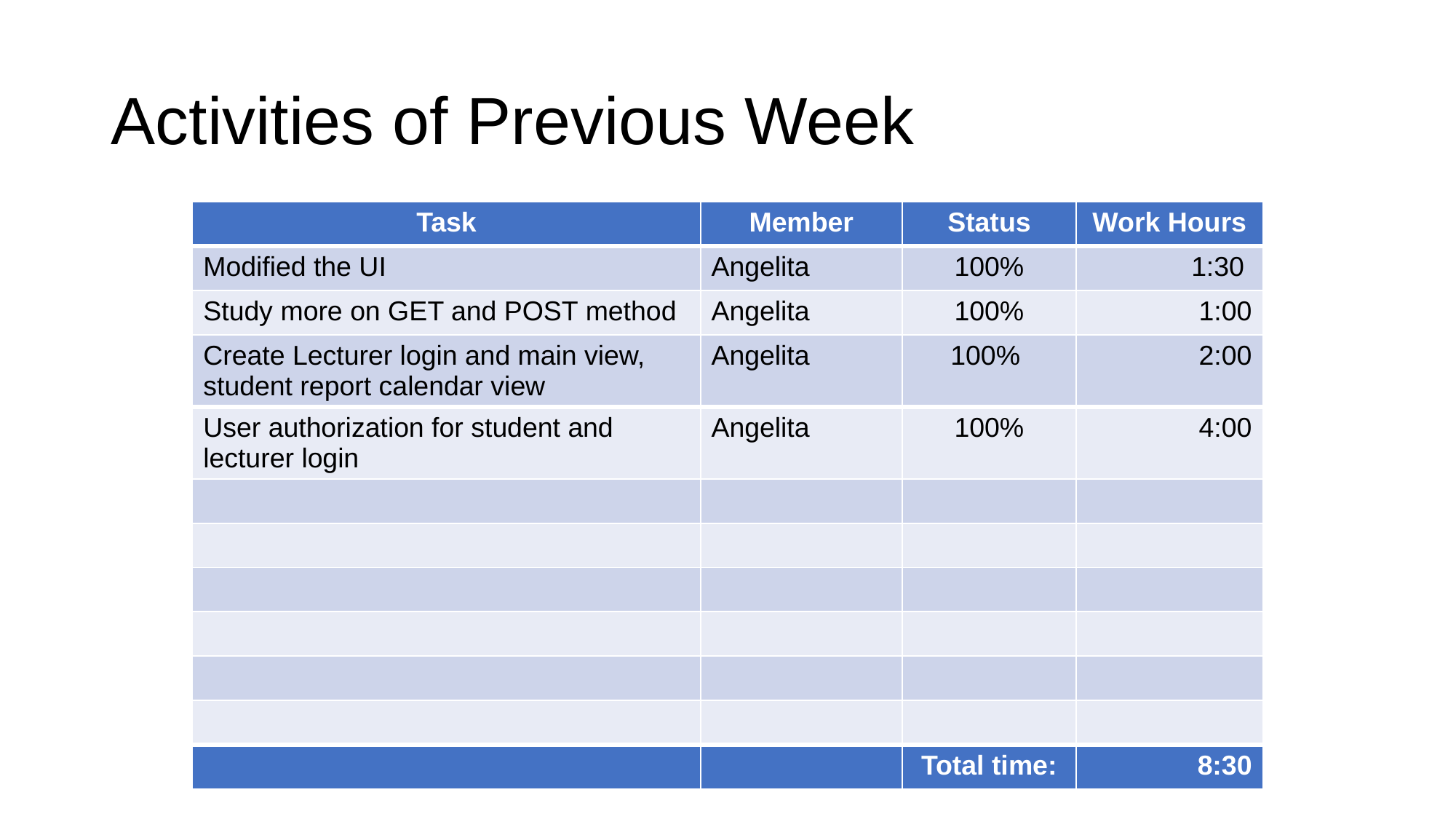

# Activities of Previous Week
| Task | Member | Status | Work Hours |
| --- | --- | --- | --- |
| Modified the UI | Angelita | 100% | 1:30 |
| Study more on GET and POST method | Angelita | 100% | 1:00 |
| Create Lecturer login and main view, student report calendar view | Angelita | 100% | 2:00 |
| User authorization for student and lecturer login | Angelita | 100% | 4:00 |
|  |  |  |  |
|  |  |  |  |
|  |  |  |  |
|  |  |  |  |
|  |  |  |  |
|  |  |  |  |
|  |  | Total time: | 8:30 |